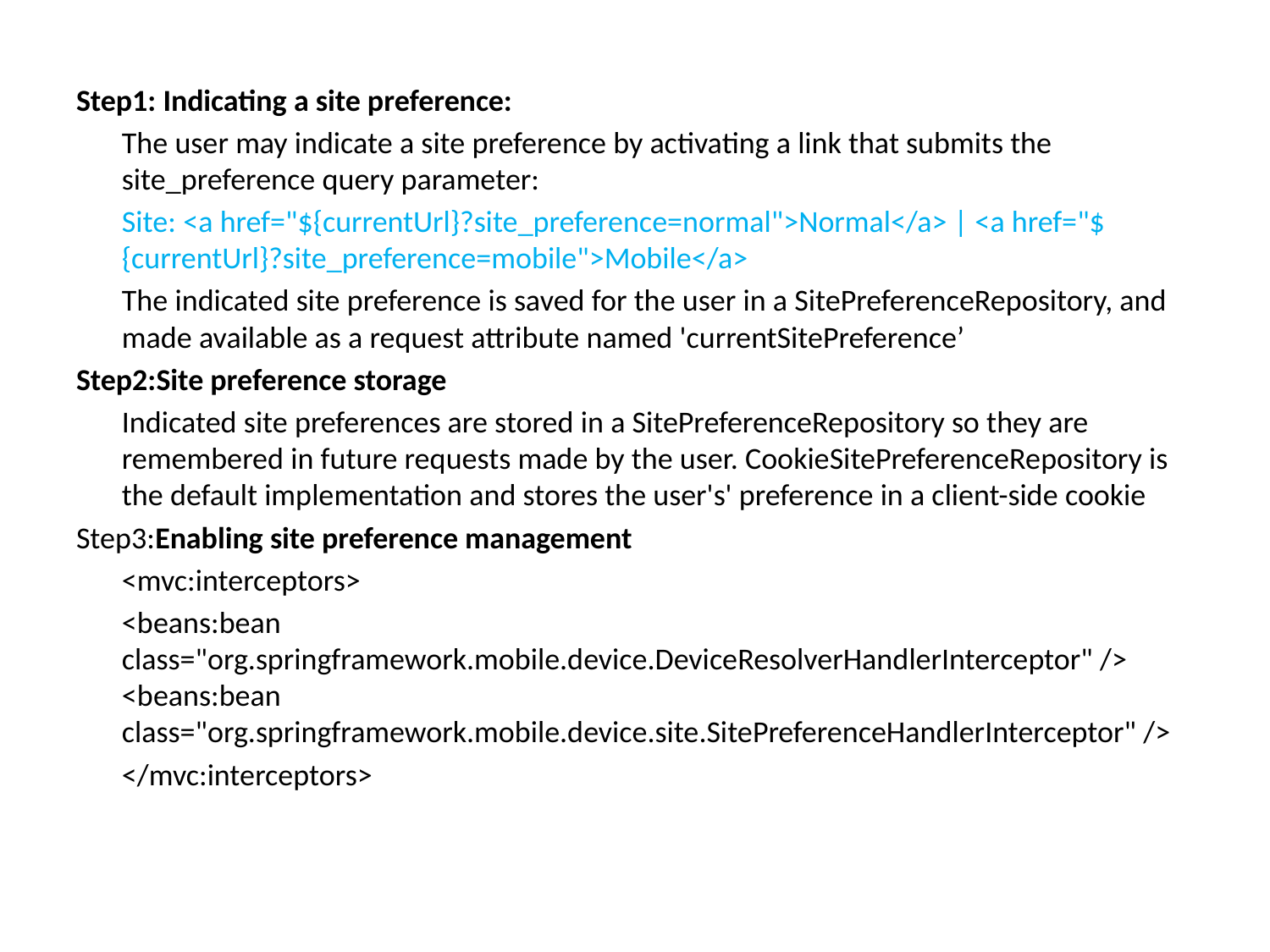

Step1: Indicating a site preference:
	The user may indicate a site preference by activating a link that submits the site_preference query parameter:
	Site: <a href="${currentUrl}?site_preference=normal">Normal</a> | <a href="${currentUrl}?site_preference=mobile">Mobile</a>
	The indicated site preference is saved for the user in a SitePreferenceRepository, and made available as a request attribute named 'currentSitePreference’
Step2:Site preference storage
	Indicated site preferences are stored in a SitePreferenceRepository so they are remembered in future requests made by the user. CookieSitePreferenceRepository is the default implementation and stores the user's' preference in a client-side cookie
Step3:Enabling site preference management
	<mvc:interceptors>
	<beans:bean class="org.springframework.mobile.device.DeviceResolverHandlerInterceptor" /> <beans:bean 	class="org.springframework.mobile.device.site.SitePreferenceHandlerInterceptor" />
	</mvc:interceptors>